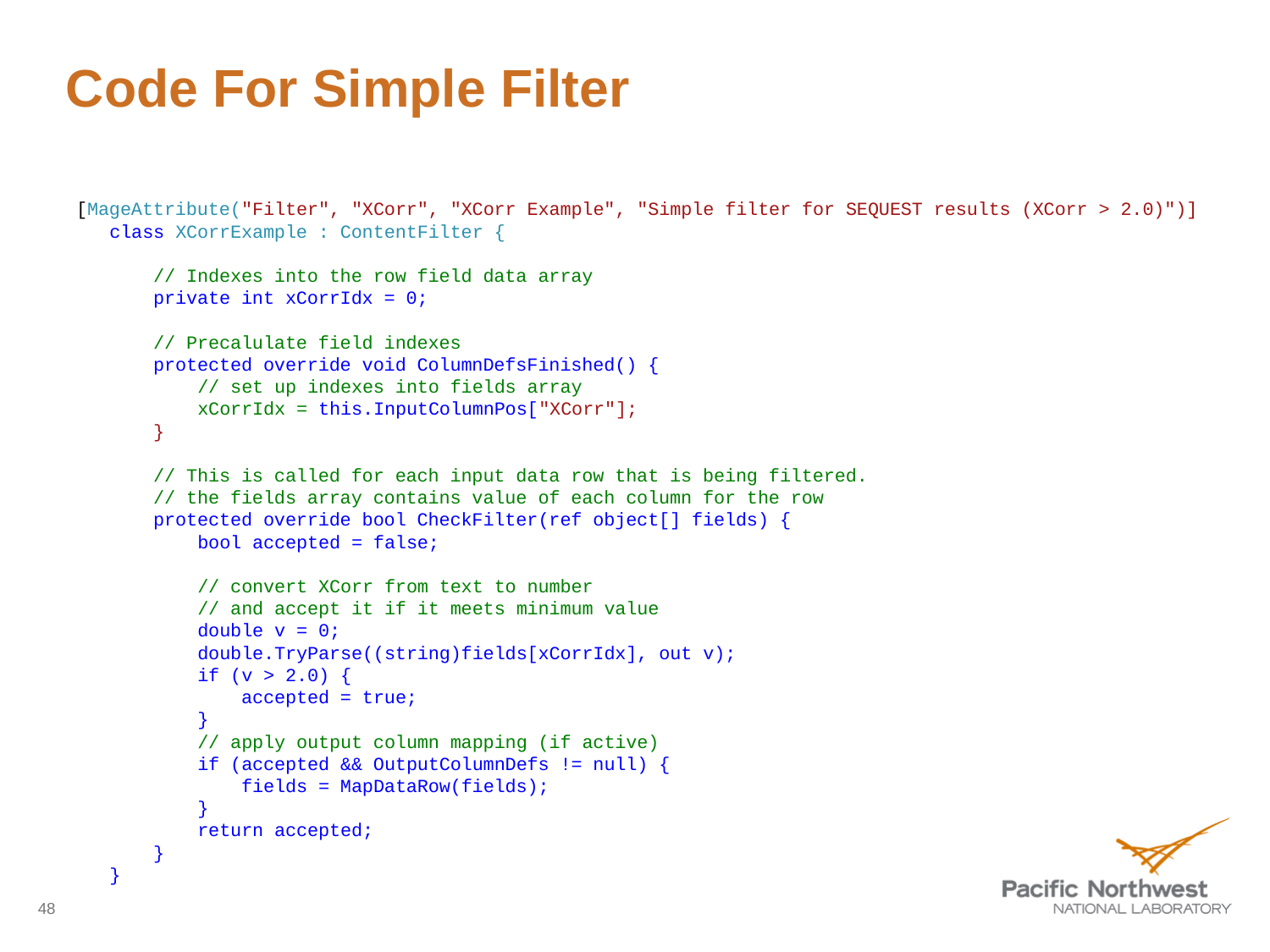

# Code For Simple Filter
 [MageAttribute("Filter", "XCorr", "XCorr Example", "Simple filter for SEQUEST results (XCorr > 2.0)")]
    class XCorrExample : ContentFilter {

        // Indexes into the row field data array
        private int xCorrIdx = 0;

        // Precalulate field indexes
        protected override void ColumnDefsFinished() {
            // set up indexes into fields array
            xCorrIdx = this.InputColumnPos["XCorr"];
        }

        // This is called for each input data row that is being filtered.
        // the fields array contains value of each column for the row
        protected override bool CheckFilter(ref object[] fields) {
            bool accepted = false;

            // convert XCorr from text to number
            // and accept it if it meets minimum value
            double v = 0;
            double.TryParse((string)fields[xCorrIdx], out v);
            if (v > 2.0) {
                accepted = true;
            }
            // apply output column mapping (if active)
            if (accepted && OutputColumnDefs != null) {
                fields = MapDataRow(fields);
            }
            return accepted;
        }
    }
48